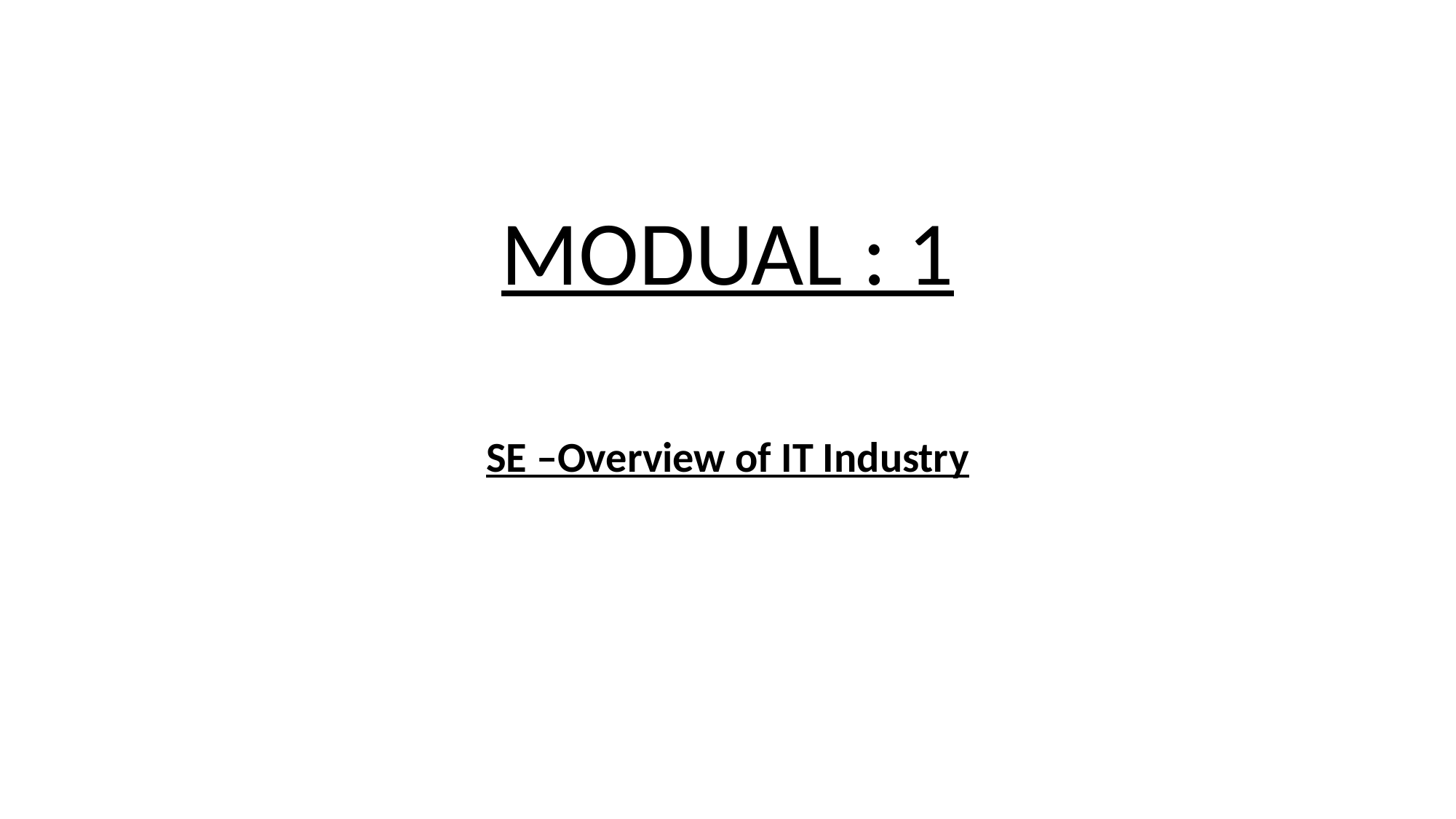

# MODUAL : 1
SE –Overview of IT Industry